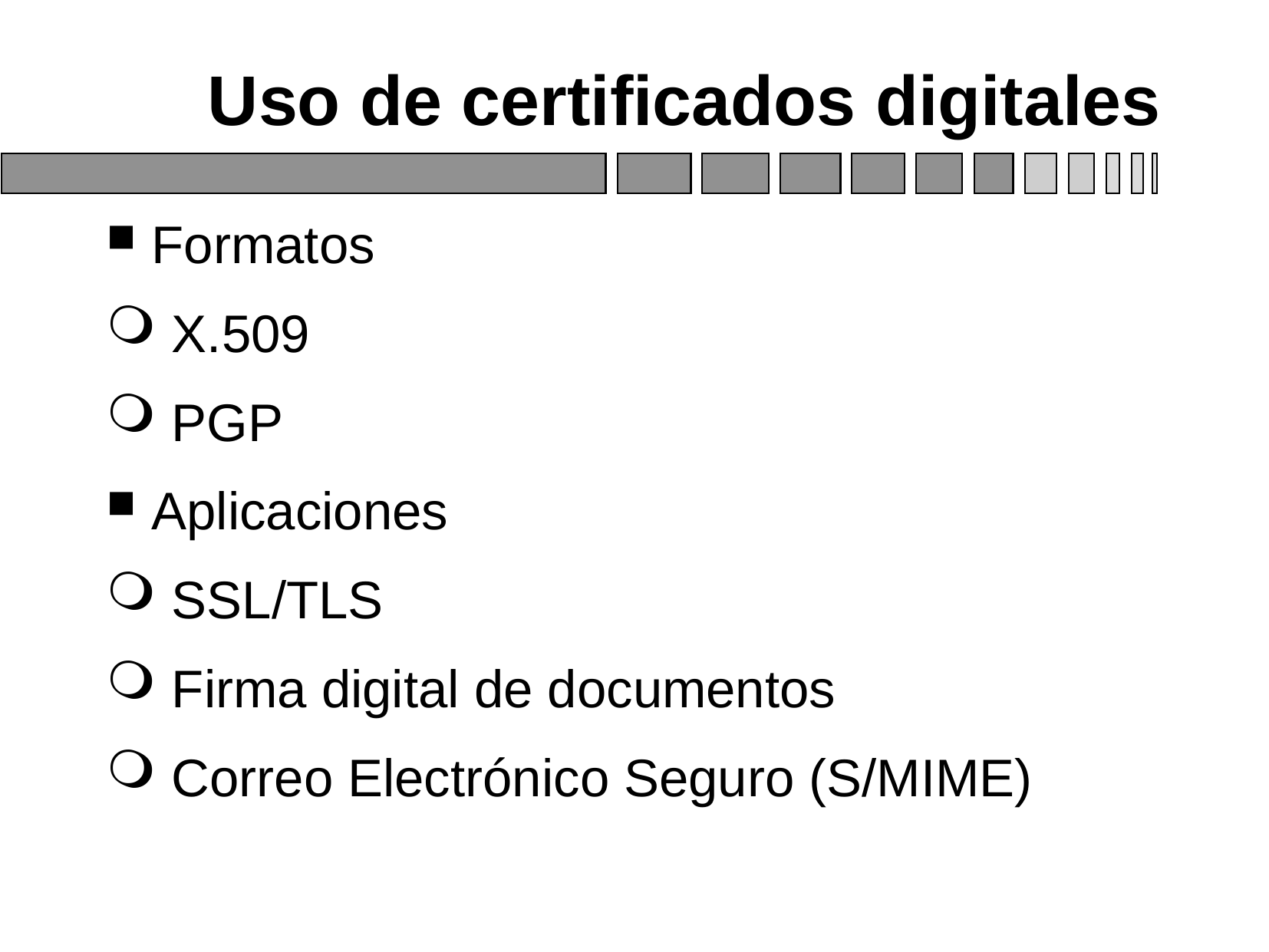

Uso de certificados digitales
 Formatos
 X.509
 PGP
 Aplicaciones
 SSL/TLS
 Firma digital de documentos
 Correo Electrónico Seguro (S/MIME)